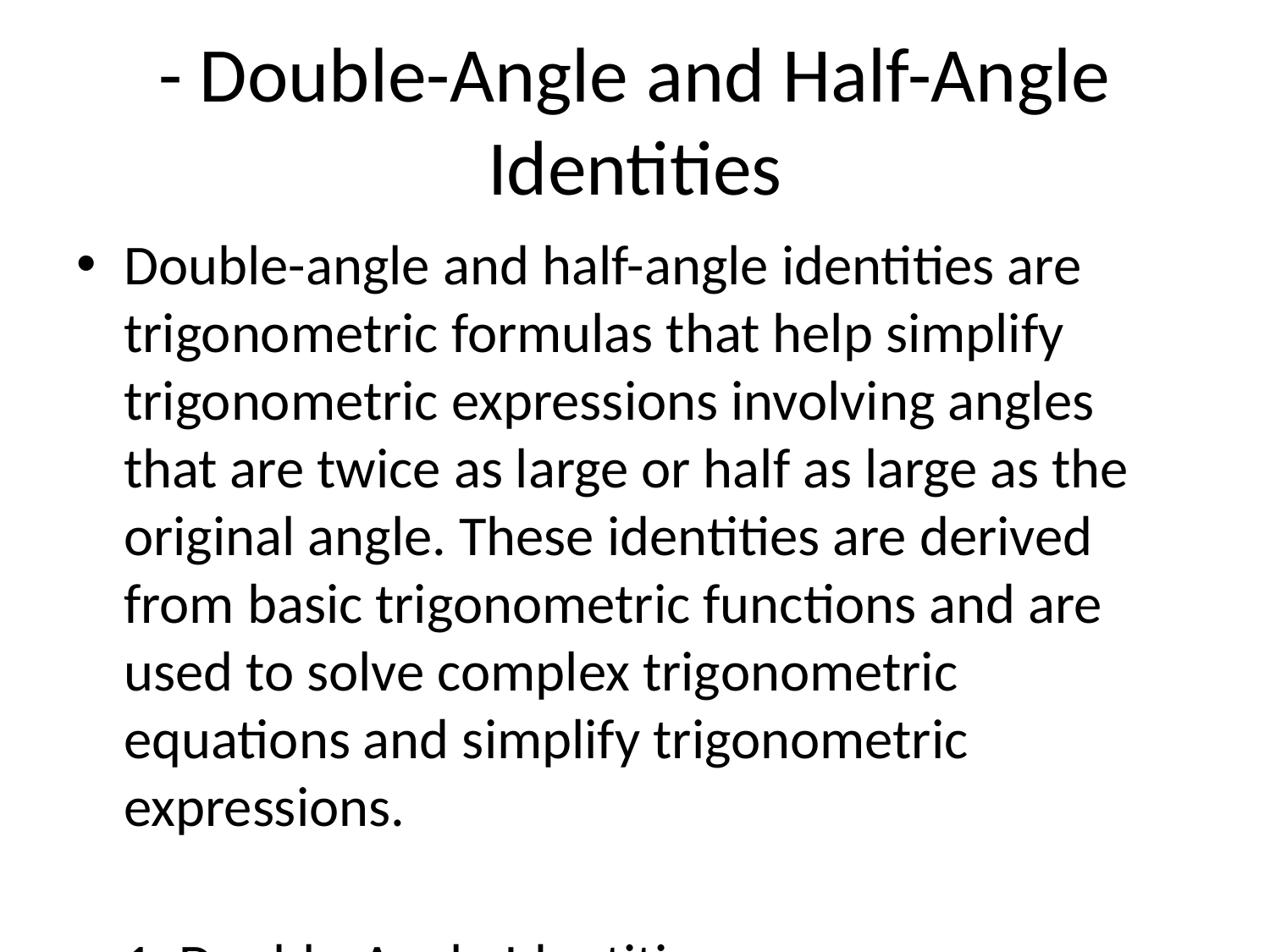

# - Double-Angle and Half-Angle Identities
Double-angle and half-angle identities are trigonometric formulas that help simplify trigonometric expressions involving angles that are twice as large or half as large as the original angle. These identities are derived from basic trigonometric functions and are used to solve complex trigonometric equations and simplify trigonometric expressions.

1. Double-Angle Identities:
The double-angle identities express trigonometric functions of an angle that is twice the original angle. There are several double-angle identities, derived from the sum and difference identities and basic trigonometric ratios:
- Sine Double-Angle Identity: sin(2θ) = 2sinθcosθ
- Cosine Double-Angle Identity: cos(2θ) = cos²θ - sin²θ = 2cos²θ - 1 = 1 - 2sin²θ
- Tangent Double-Angle Identity: tan(2θ) = 2tanθ / (1 - tan²θ)

These identities are useful in simplifying trigonometric expressions, evaluating trigonometric functions for angles that are not easily solvable, and proving other trigonometric identities.

2. Half-Angle Identities:
The half-angle identities express trigonometric functions of an angle that is half the original angle. Half-angle identities are derived from the double-angle identities by using algebraic manipulations and the Pythagorean identities. The half-angle identities are as follows:
- Sine Half-Angle Identity: sin(θ/2) = ±√((1 - cosθ) / 2)
- Cosine Half-Angle Identity: cos(θ/2) = ±√((1 + cosθ) / 2)
- Tangent Half-Angle Identity: tan(θ/2) = ±√((1 - cosθ) / (1 + cosθ))

It's important to pay attention to the signs (±) in the half-angle identities, as the sign depends on the quadrant in which the angle θ lies.

These half-angle identities are useful in solving trigonometric equations when the angle to be simplified is half the original angle, making the calculations less complex and more manageable.

In conclusion, double-angle and half-angle identities are powerful tools in trigonometry that help simplify expressions and solve trigonometric equations involving angles that are multiples or fractions of the original angle. Mastering these identities can significantly enhance one's ability to work with trigonometric functions and equations.